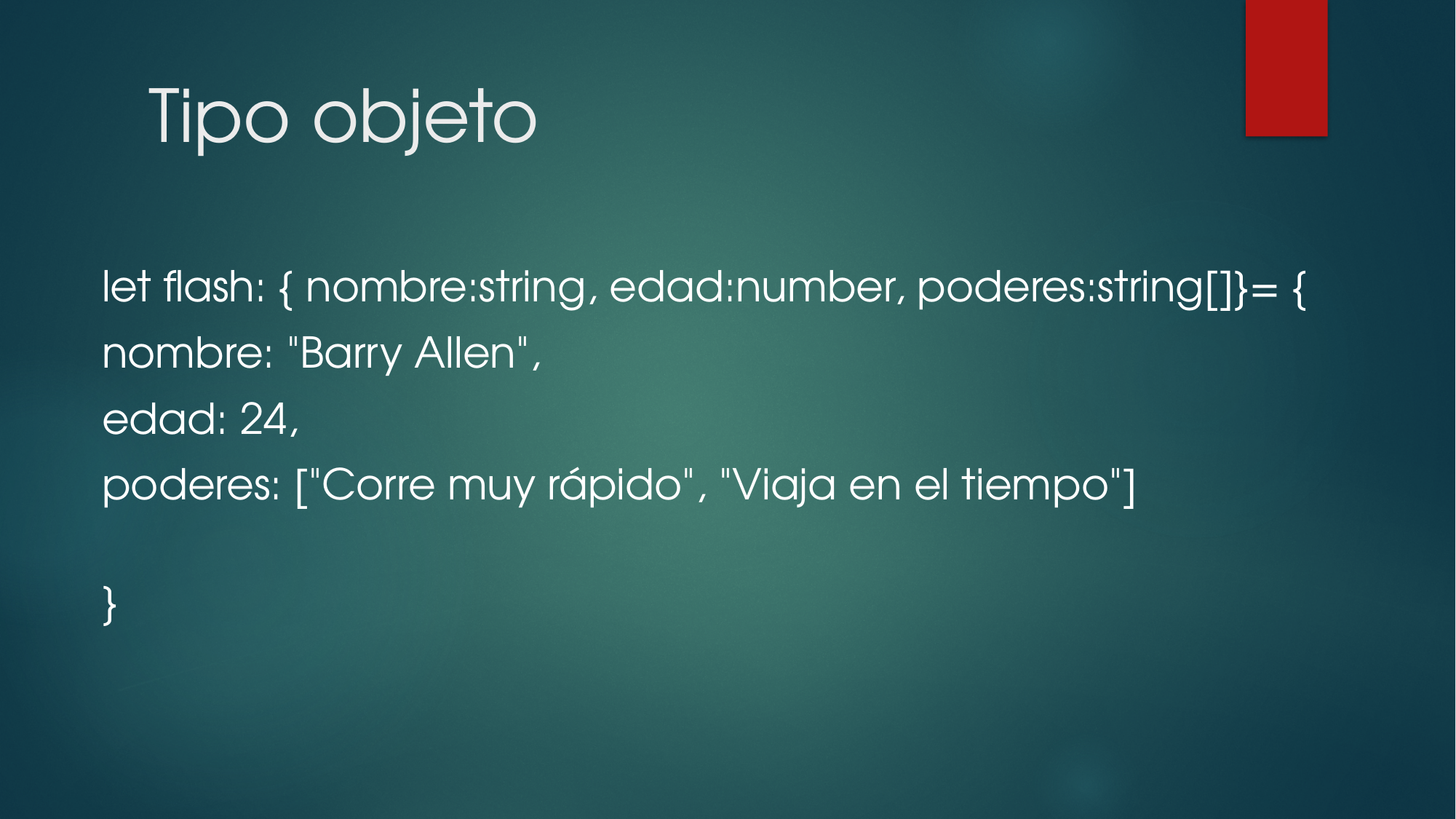

# Tipo objeto
let flash: { nombre:string, edad:number, poderes:string[]}= {
nombre: "Barry Allen",
edad: 24,
poderes: ["Corre muy rápido", "Viaja en el tiempo"]
}